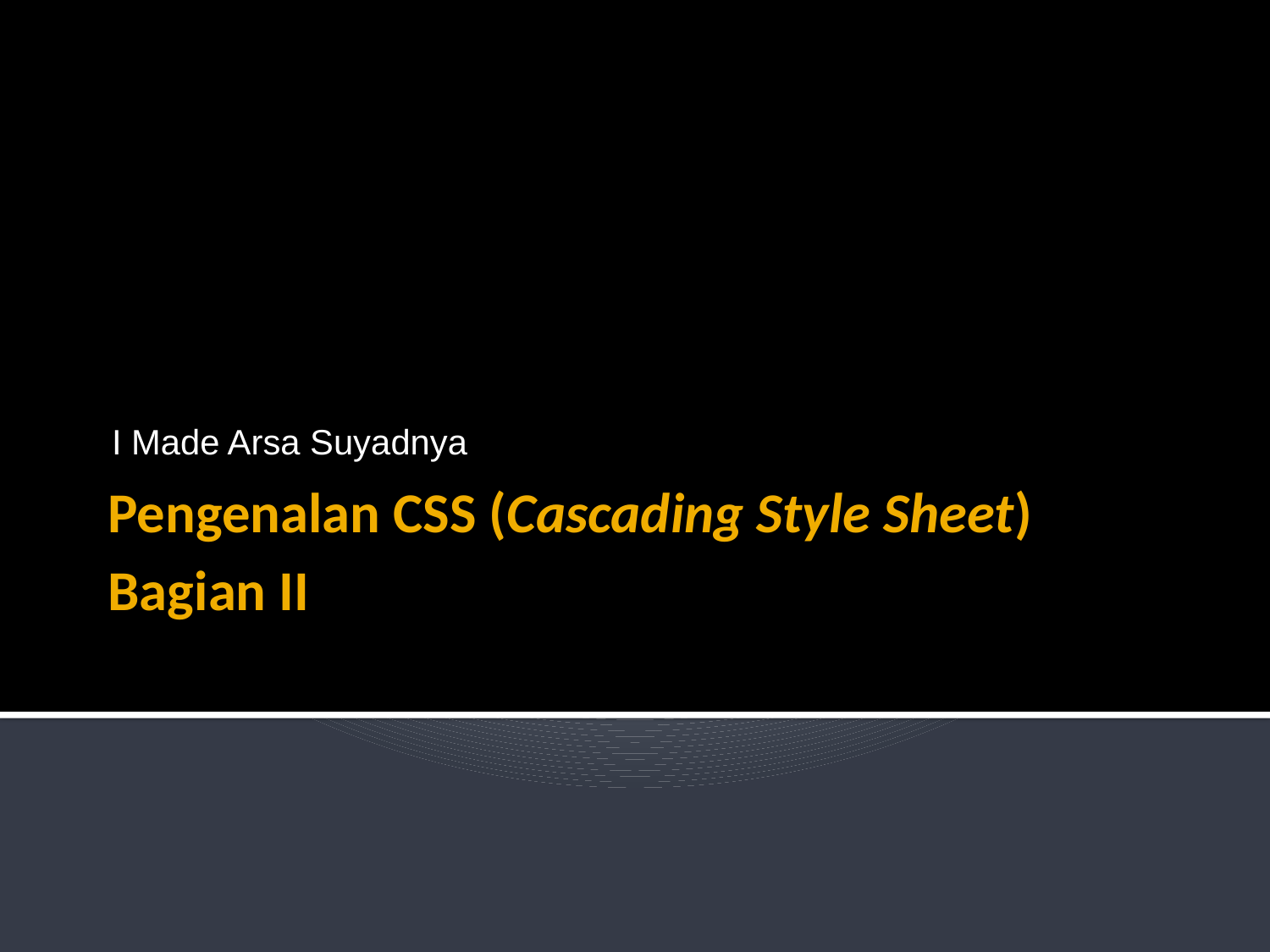

I Made Arsa Suyadnya
# Pengenalan CSS (Cascading Style Sheet) Bagian II